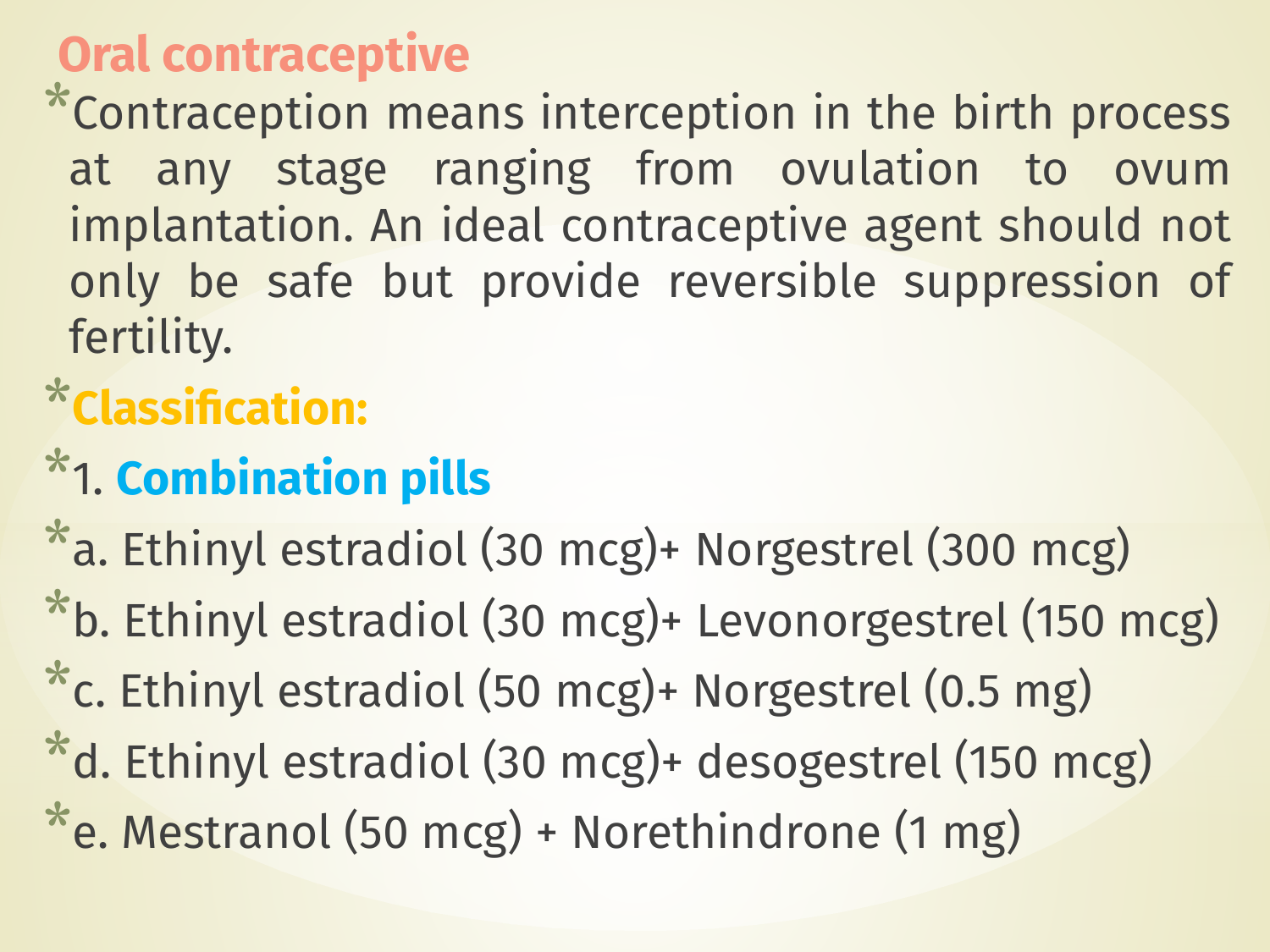

# Oral contraceptive
Contraception means interception in the birth process at any stage ranging from ovulation to ovum implantation. An ideal contraceptive agent should not only be safe but provide reversible suppression of fertility.
Classification:
1. Combination pills
a. Ethinyl estradiol (30 mcg)+ Norgestrel (300 mcg)
b. Ethinyl estradiol (30 mcg)+ Levonorgestrel (150 mcg)
c. Ethinyl estradiol (50 mcg)+ Norgestrel (0.5 mg)
d. Ethinyl estradiol (30 mcg)+ desogestrel (150 mcg)
e. Mestranol (50 mcg) + Norethindrone (1 mg)